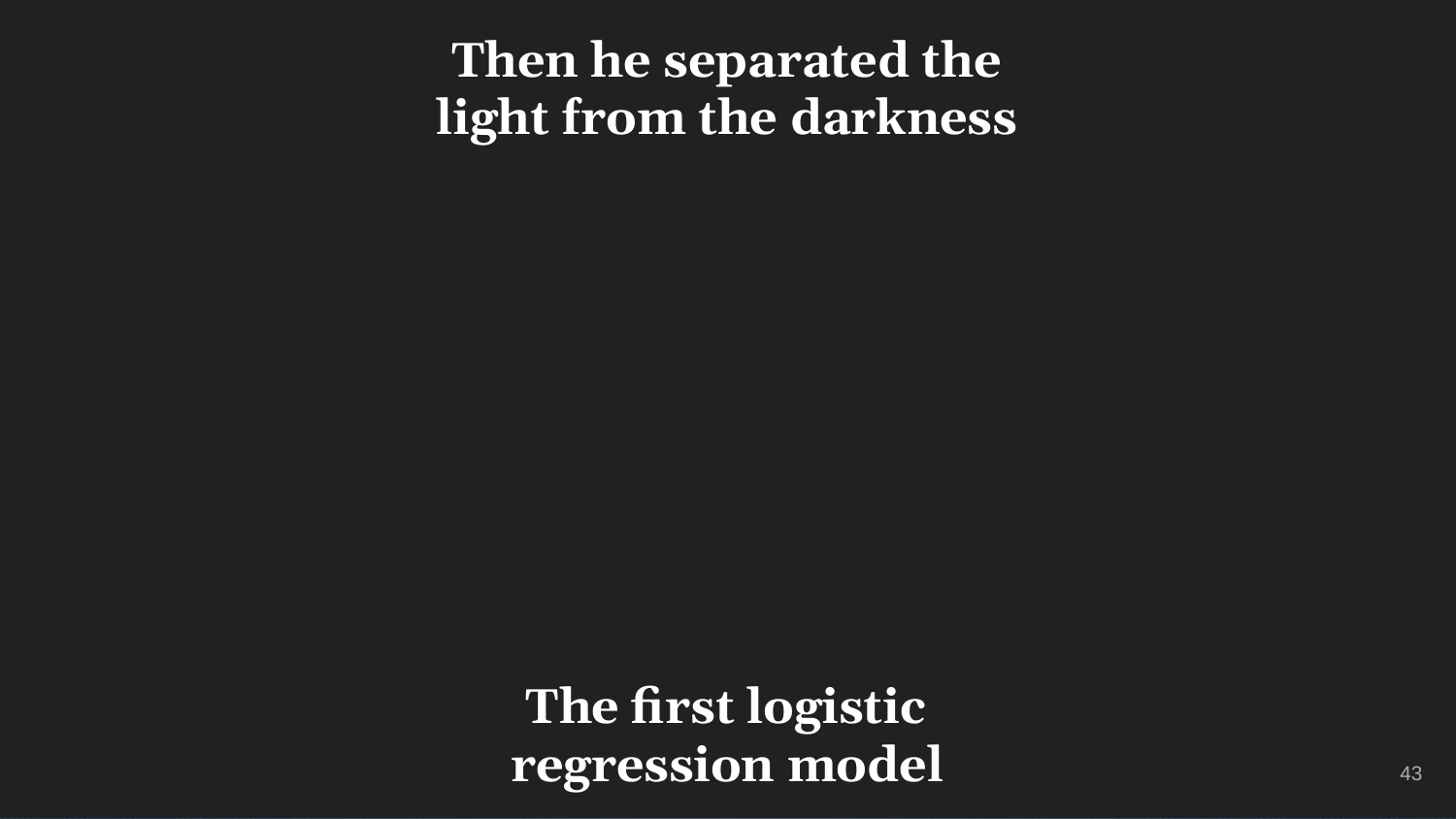

Then he separated the  light from the darkness
The first logistic  regression model
43